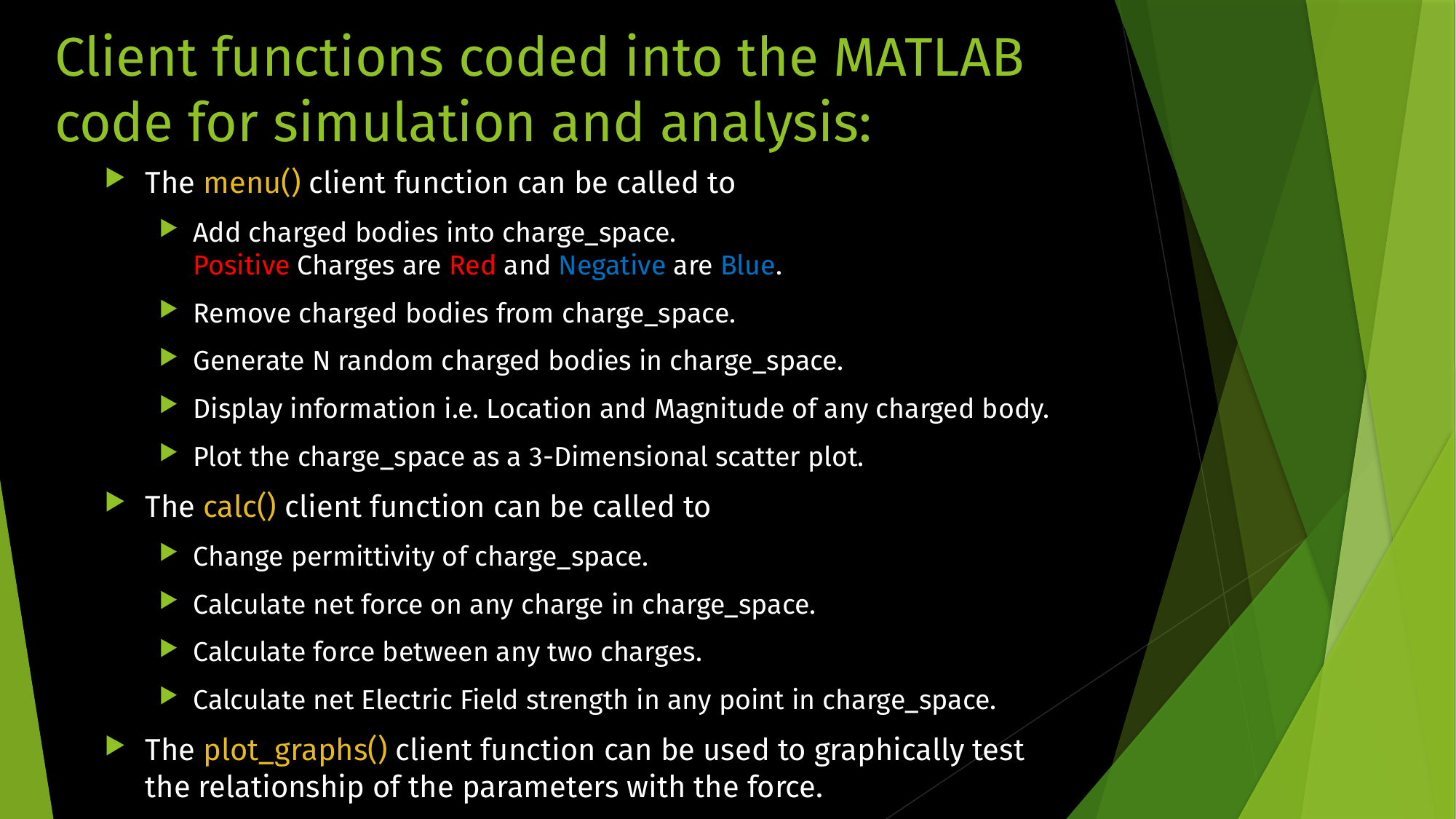

# Client functions coded into the MATLAB code for simulation and analysis:
The menu() client function can be called to
Add charged bodies into charge_space.
Positive Charges are Red and Negative are Blue.
Remove charged bodies from charge_space.
Generate N random charged bodies in charge_space.
Display information i.e. Location and Magnitude of any charged body.
Plot the charge_space as a 3-Dimensional scatter plot.
The calc() client function can be called to
Change permittivity of charge_space.
Calculate net force on any charge in charge_space.
Calculate force between any two charges.
Calculate net Electric Field strength in any point in charge_space.
The plot_graphs() client function can be used to graphically test the relationship of the parameters with the force.